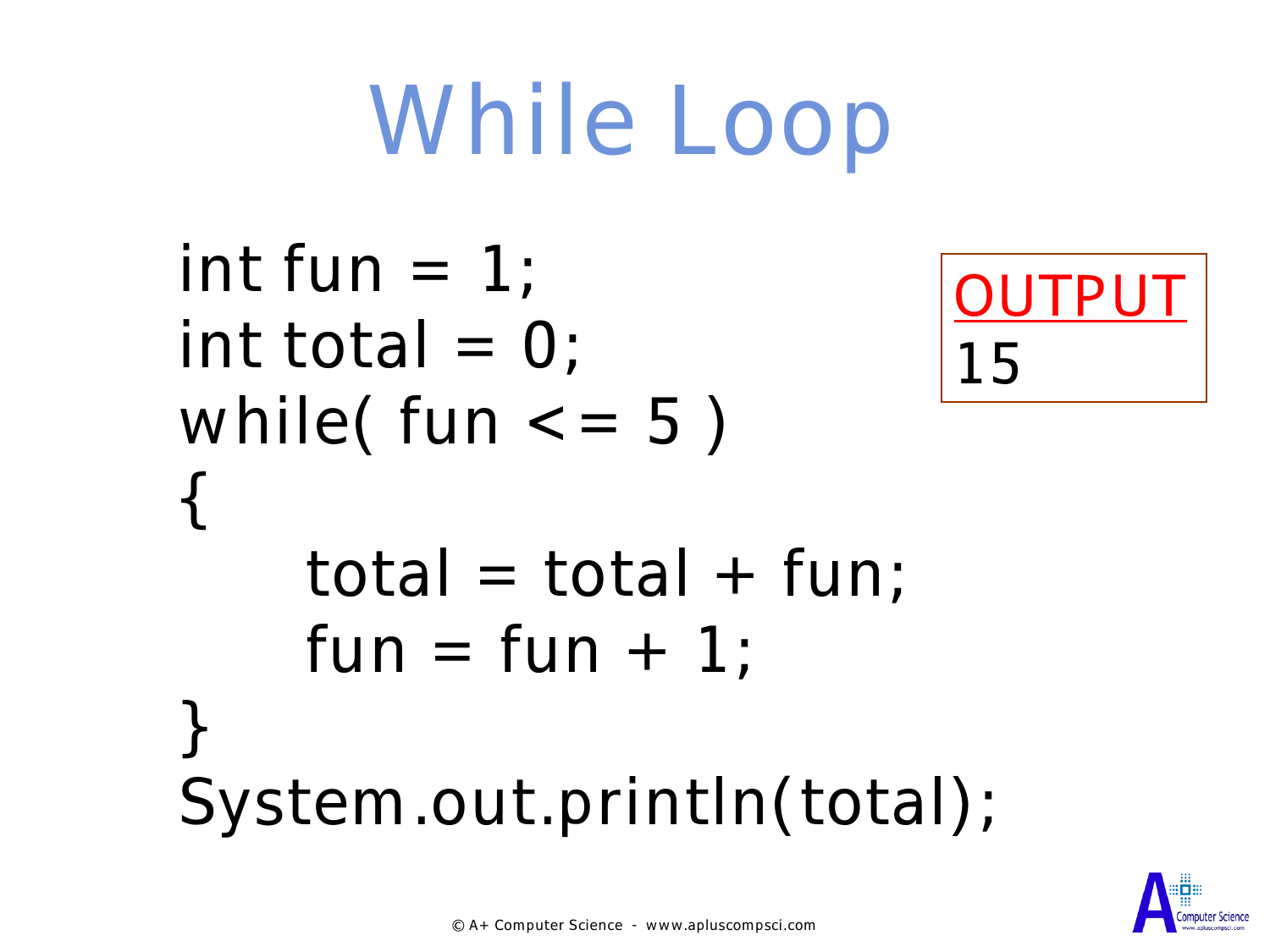

While Loop
int fun = 1;
int total = 0;
while( fun <= 5 )
{
	total = total + fun;
	fun = fun + 1;
}
System.out.println(total);
OUTPUT
15

© A+ Computer Science  -  www.apluscompsci.com